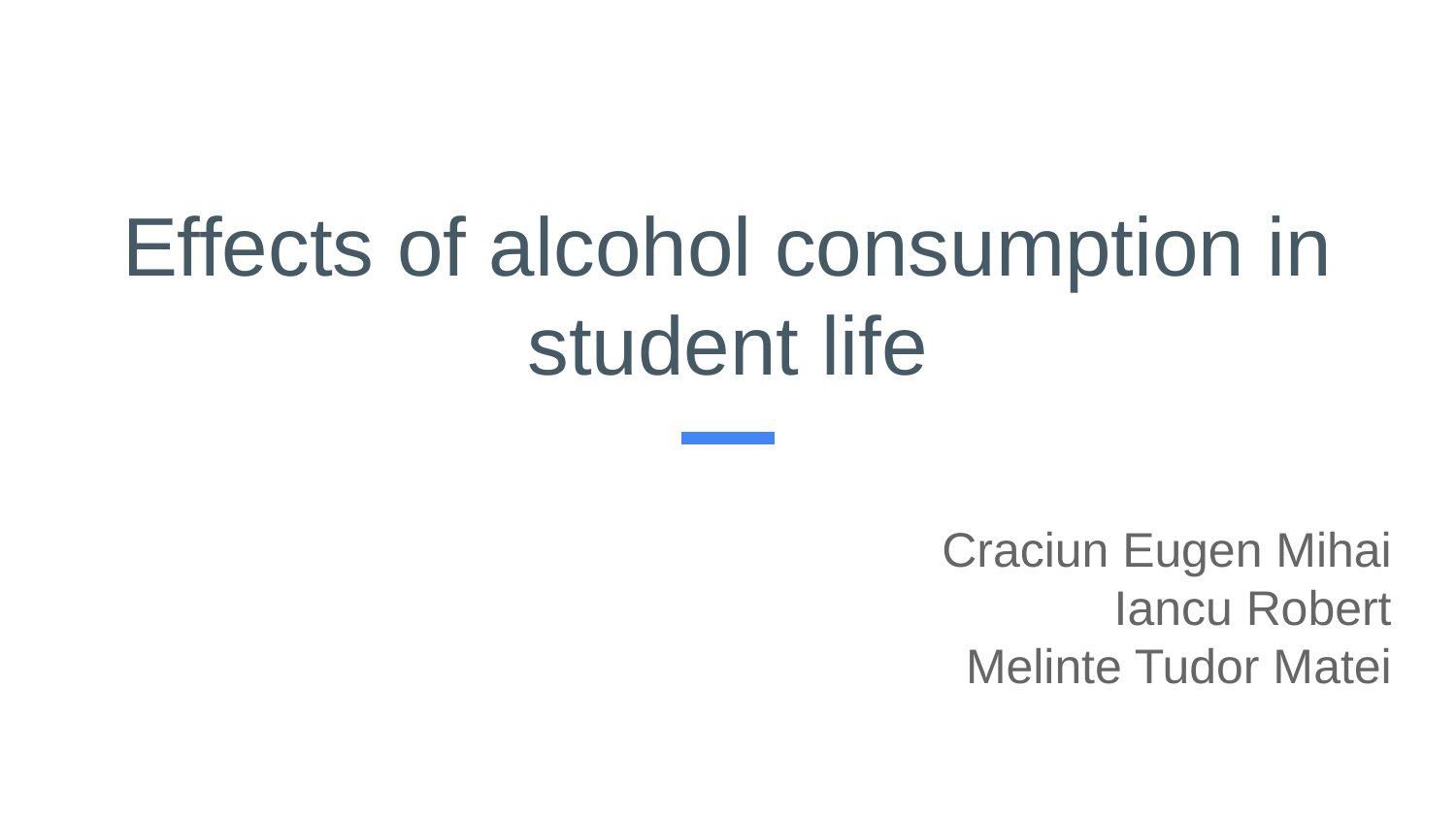

# Effects of alcohol consumption in student life
Craciun Eugen Mihai
Iancu Robert
Melinte Tudor Matei